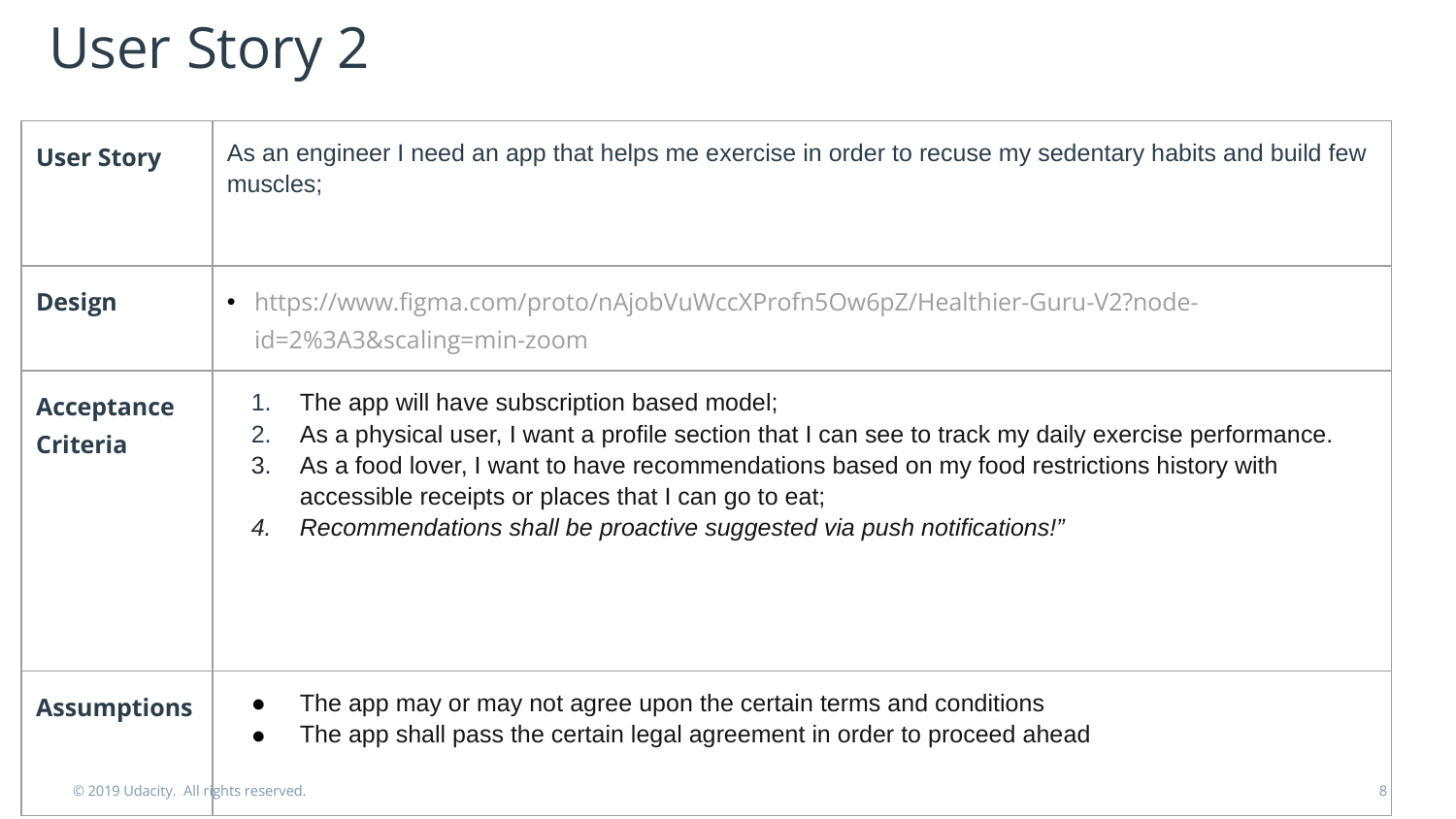

# User Story 2
| User Story | As an engineer I need an app that helps me exercise in order to recuse my sedentary habits and build few muscles; |
| --- | --- |
| Design | https://www.figma.com/proto/nAjobVuWccXProfn5Ow6pZ/Healthier-Guru-V2?node-id=2%3A3&scaling=min-zoom |
| Acceptance Criteria | The app will have subscription based model; As a physical user, I want a profile section that I can see to track my daily exercise performance. As a food lover, I want to have recommendations based on my food restrictions history with accessible receipts or places that I can go to eat; Recommendations shall be proactive suggested via push notifications!” |
| Assumptions | The app may or may not agree upon the certain terms and conditions The app shall pass the certain legal agreement in order to proceed ahead |
© 2019 Udacity.  All rights reserved.
8